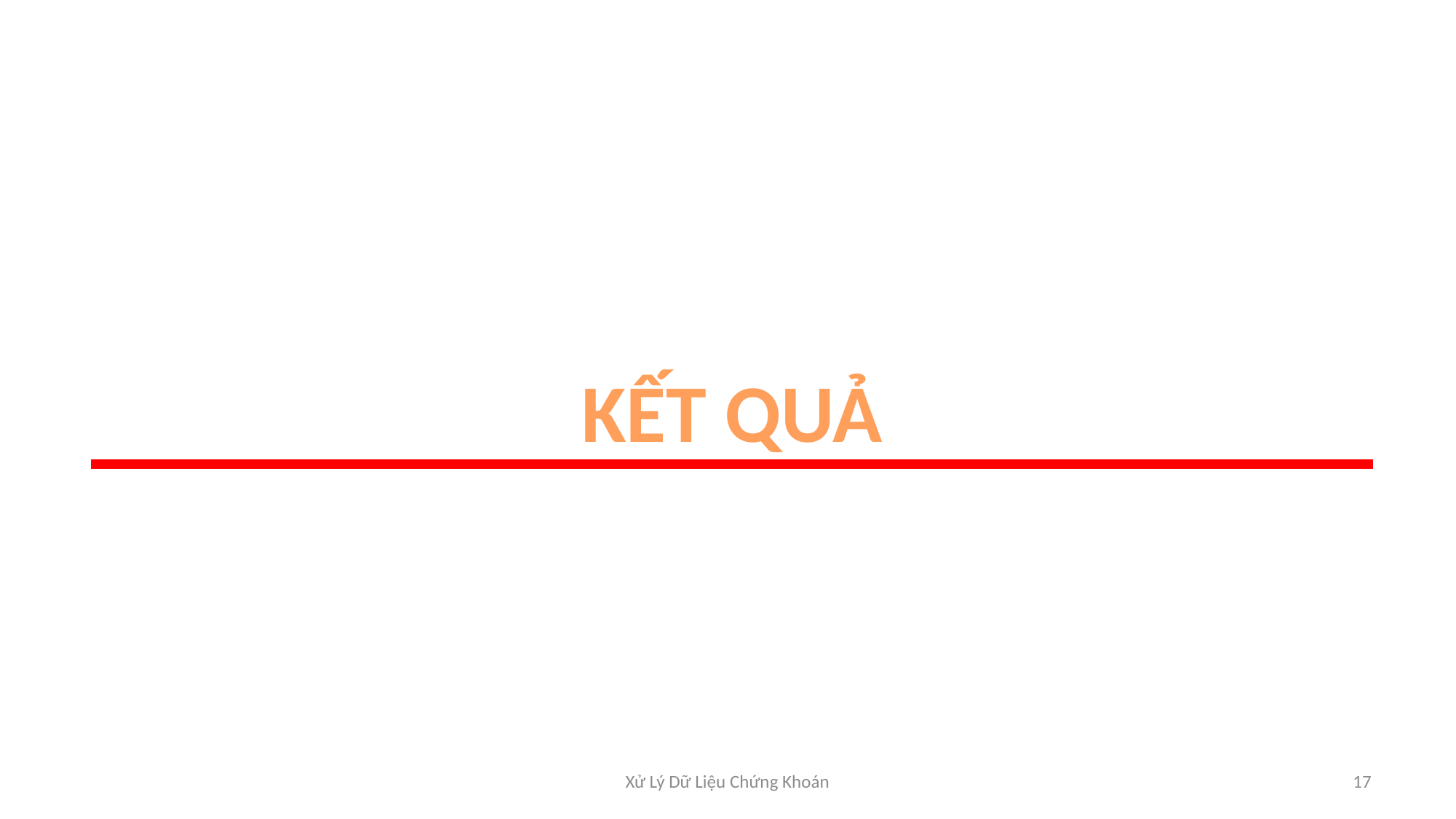

Kết quả
Xử Lý Dữ Liệu Chứng Khoán
17